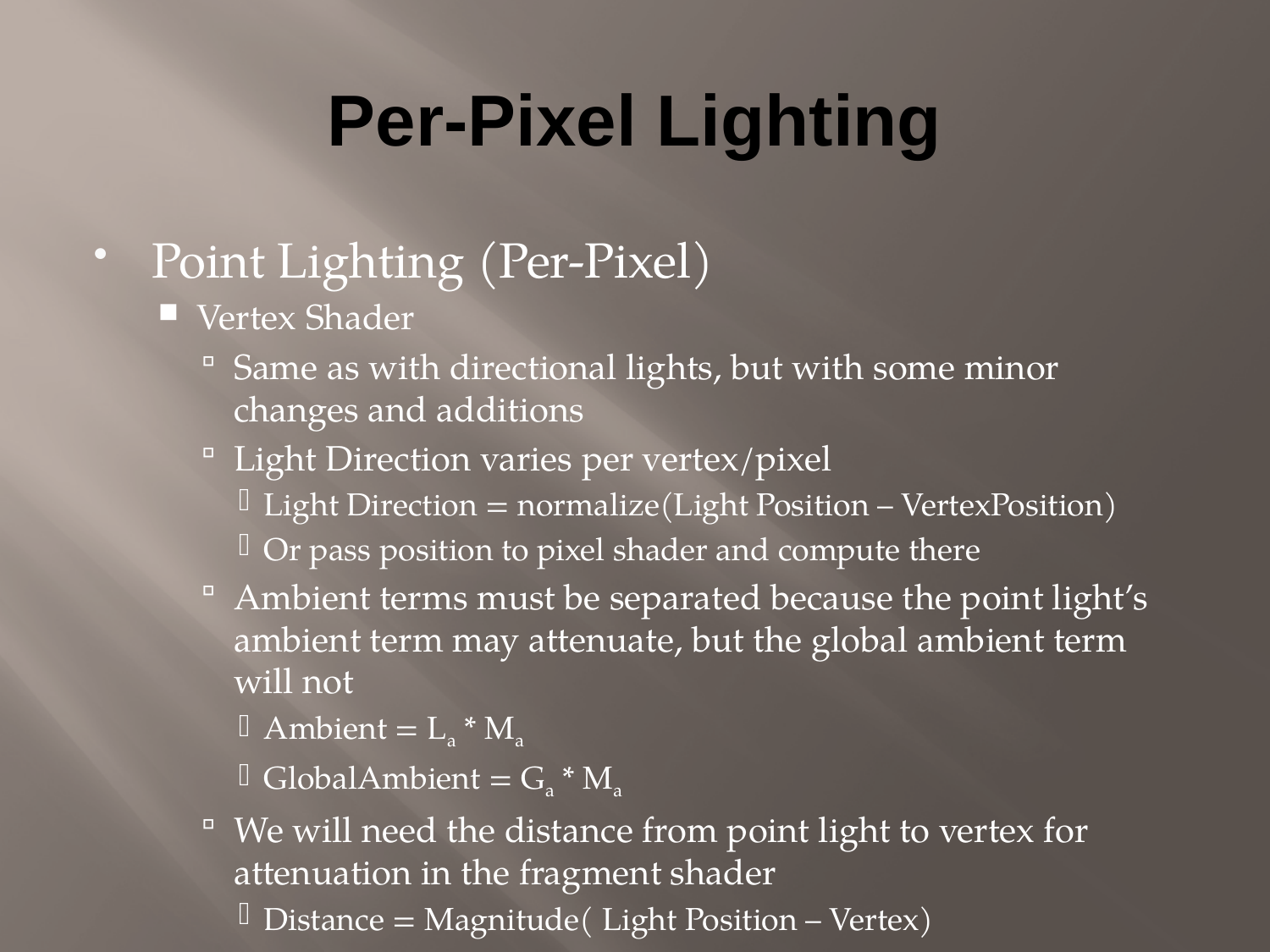

# Per-Pixel Lighting
Point Lighting (Per-Pixel)
Vertex Shader
Same as with directional lights, but with some minor changes and additions
Light Direction varies per vertex/pixel
Light Direction = normalize(Light Position – VertexPosition)
Or pass position to pixel shader and compute there
Ambient terms must be separated because the point light’s ambient term may attenuate, but the global ambient term will not
Ambient = La * Ma
GlobalAmbient = Ga * Ma
We will need the distance from point light to vertex for attenuation in the fragment shader
Distance = Magnitude( Light Position – Vertex)